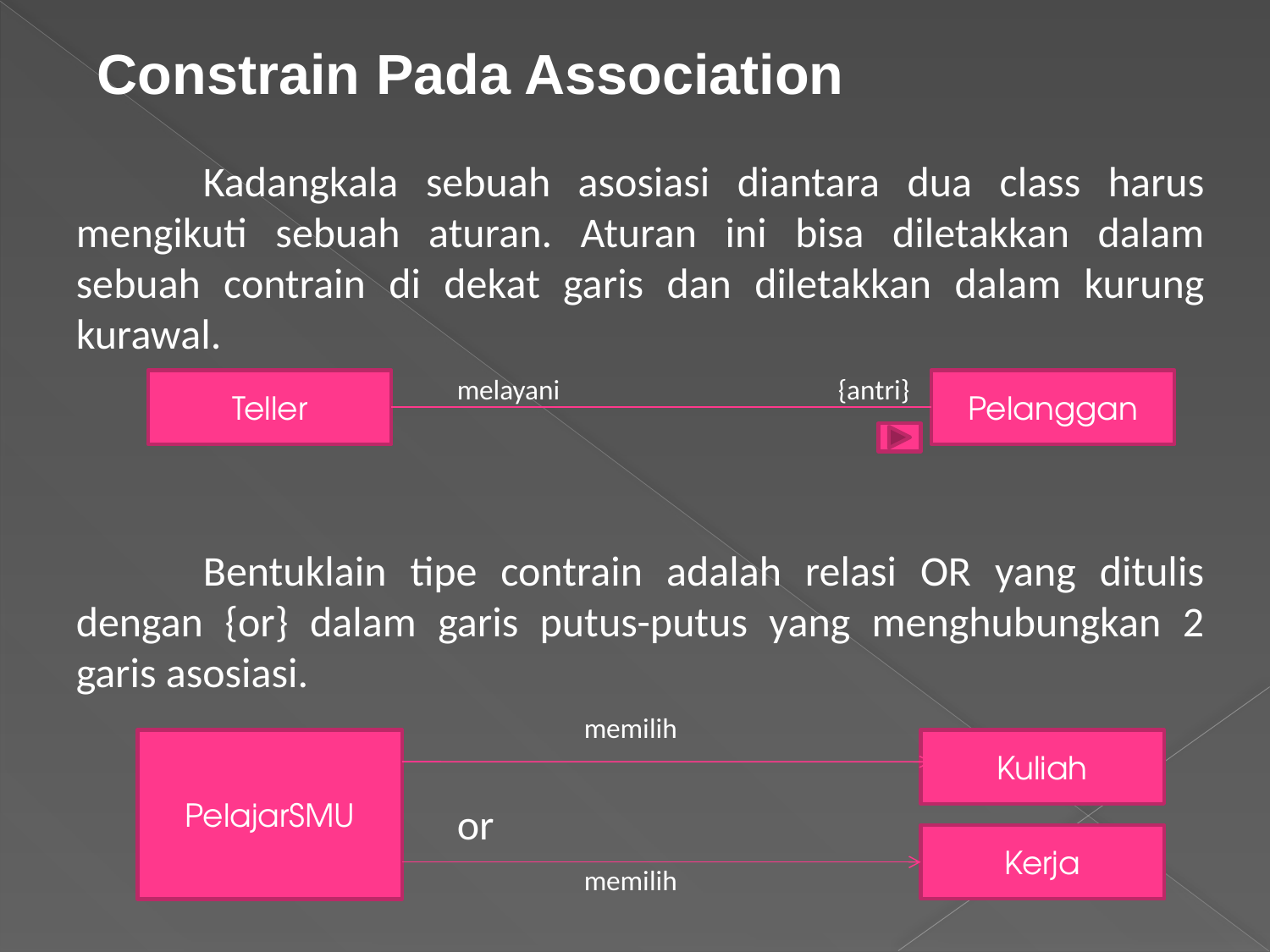

Constrain Pada Association
	Kadangkala sebuah asosiasi diantara dua class harus mengikuti sebuah aturan. Aturan ini bisa diletakkan dalam sebuah contrain di dekat garis dan diletakkan dalam kurung kurawal.
			melayani			{antri}

	Bentuklain tipe contrain adalah relasi OR yang ditulis dengan {or} dalam garis putus-putus yang menghubungkan 2 garis asosiasi.
				memilih

			or
				memilih

Teller
Pelanggan

PelajarSMU
Kuliah
Kerja